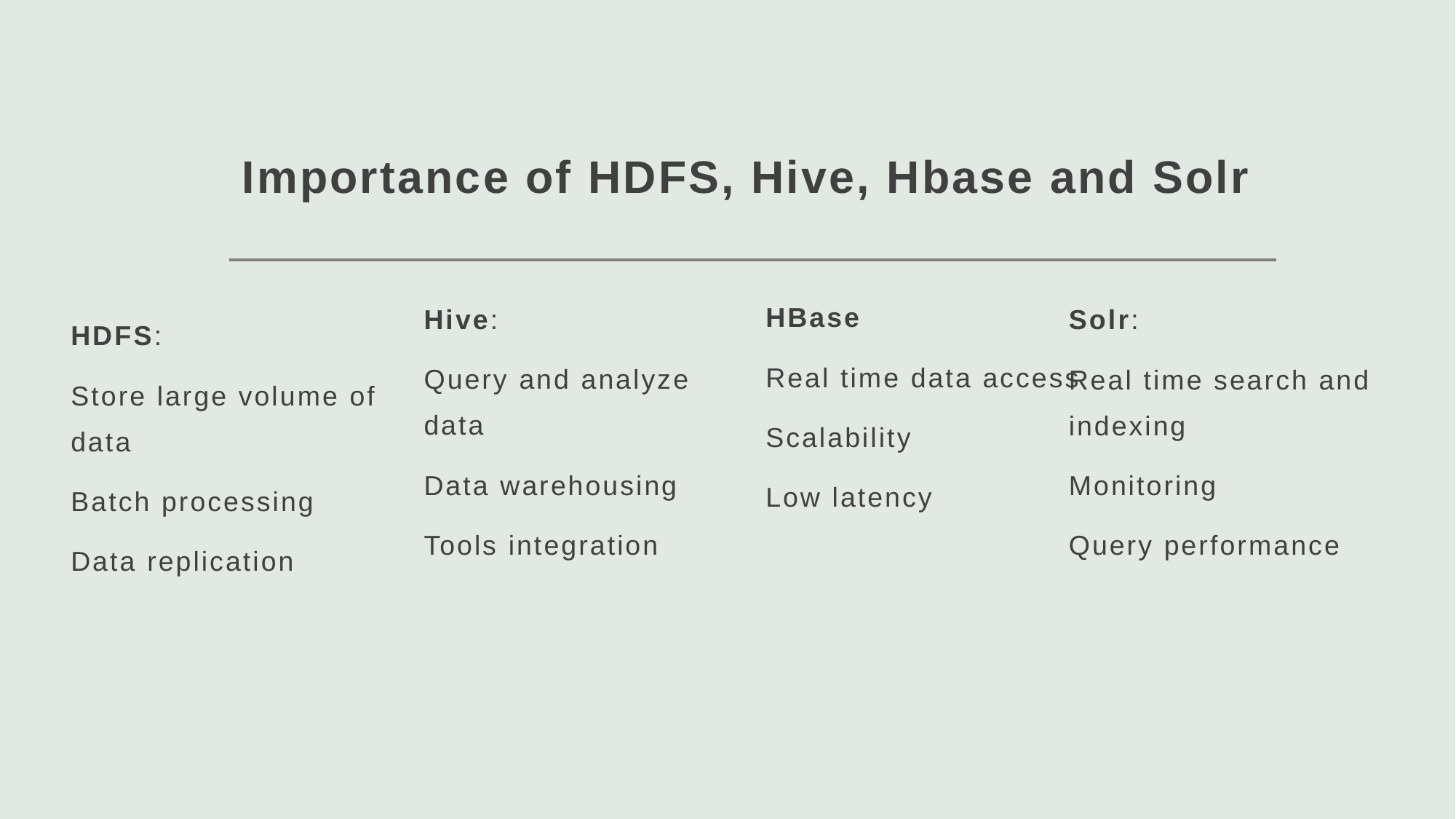

# Importance of HDFS, Hive, Hbase and Solr
HBase
Real time data access
Scalability
Low latency
Hive:
Query and analyze data
Data warehousing
Tools integration
Solr:
Real time search and indexing
Monitoring
Query performance
HDFS:
Store large volume of data
Batch processing
Data replication